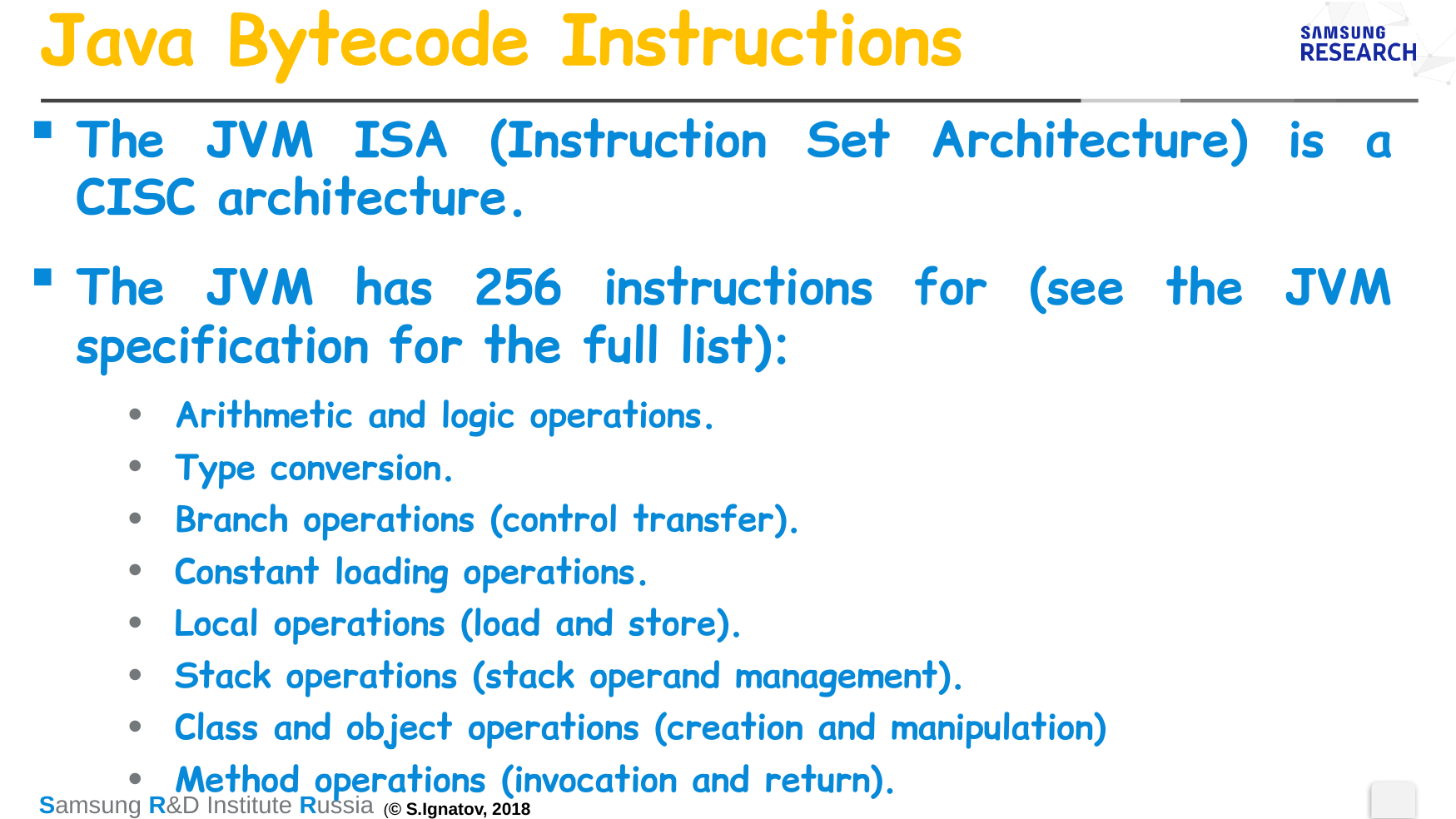

# Java Bytecode Instructions
The JVM ISA (Instruction Set Architecture) is a CISC architecture.
The JVM has 256 instructions for (see the JVM specification for the full list):
Arithmetic and logic operations.
Type conversion.
Branch operations (control transfer).
Constant loading operations.
Local operations (load and store).
Stack operations (stack operand management).
Class and object operations (creation and manipulation)
Method operations (invocation and return).
(© S.Ignatov, 2018